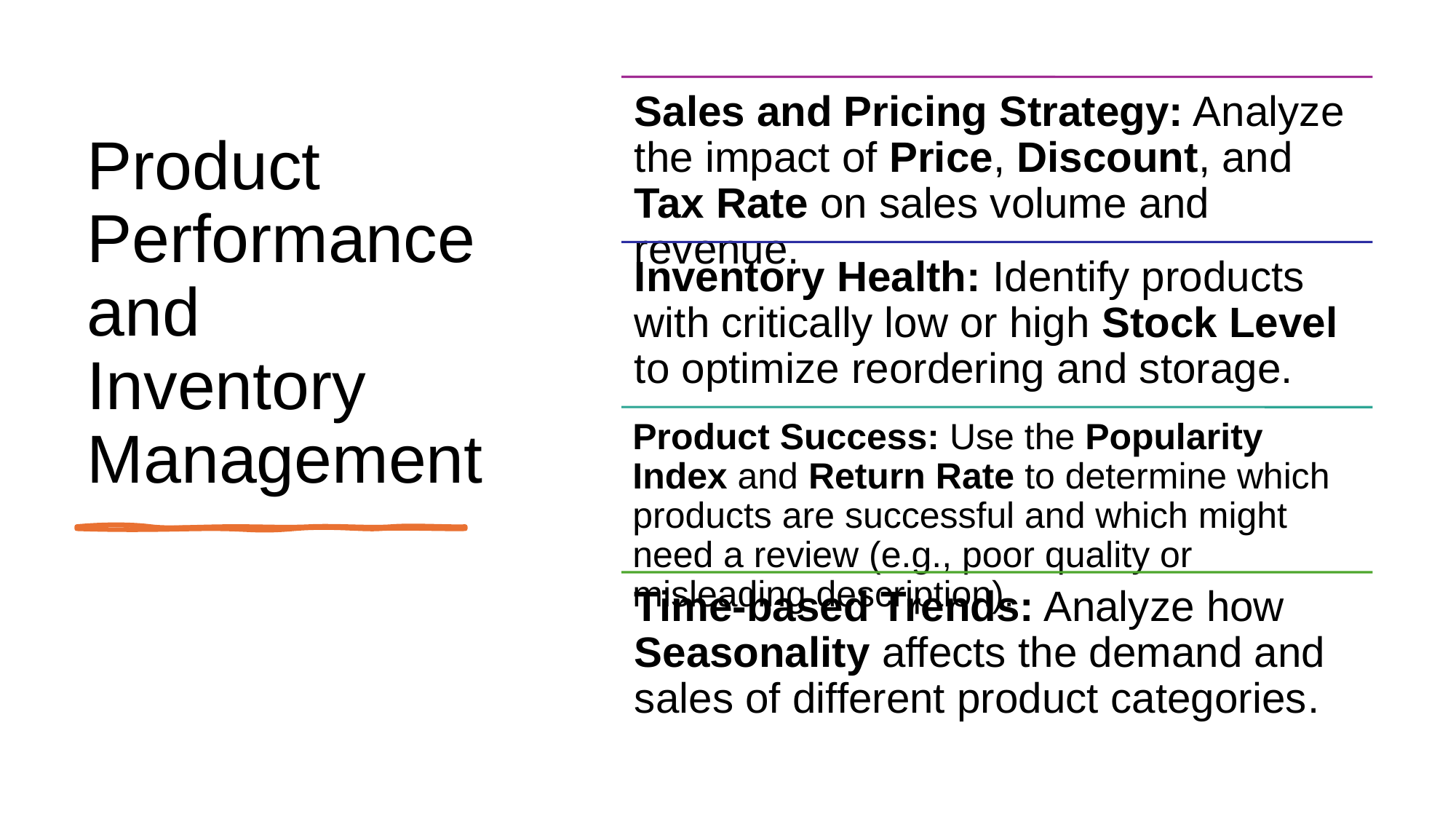

# Product Performance and Inventory Management
Sales and Pricing Strategy: Analyze the impact of Price, Discount, and Tax Rate on sales volume and revenue.
Inventory Health: Identify products with critically low or high Stock Level to optimize reordering and storage.
Product Success: Use the Popularity Index and Return Rate to determine which products are successful and which might need a review (e.g., poor quality or misleading description).
Time-based Trends: Analyze how Seasonality affects the demand and sales of different product categories.